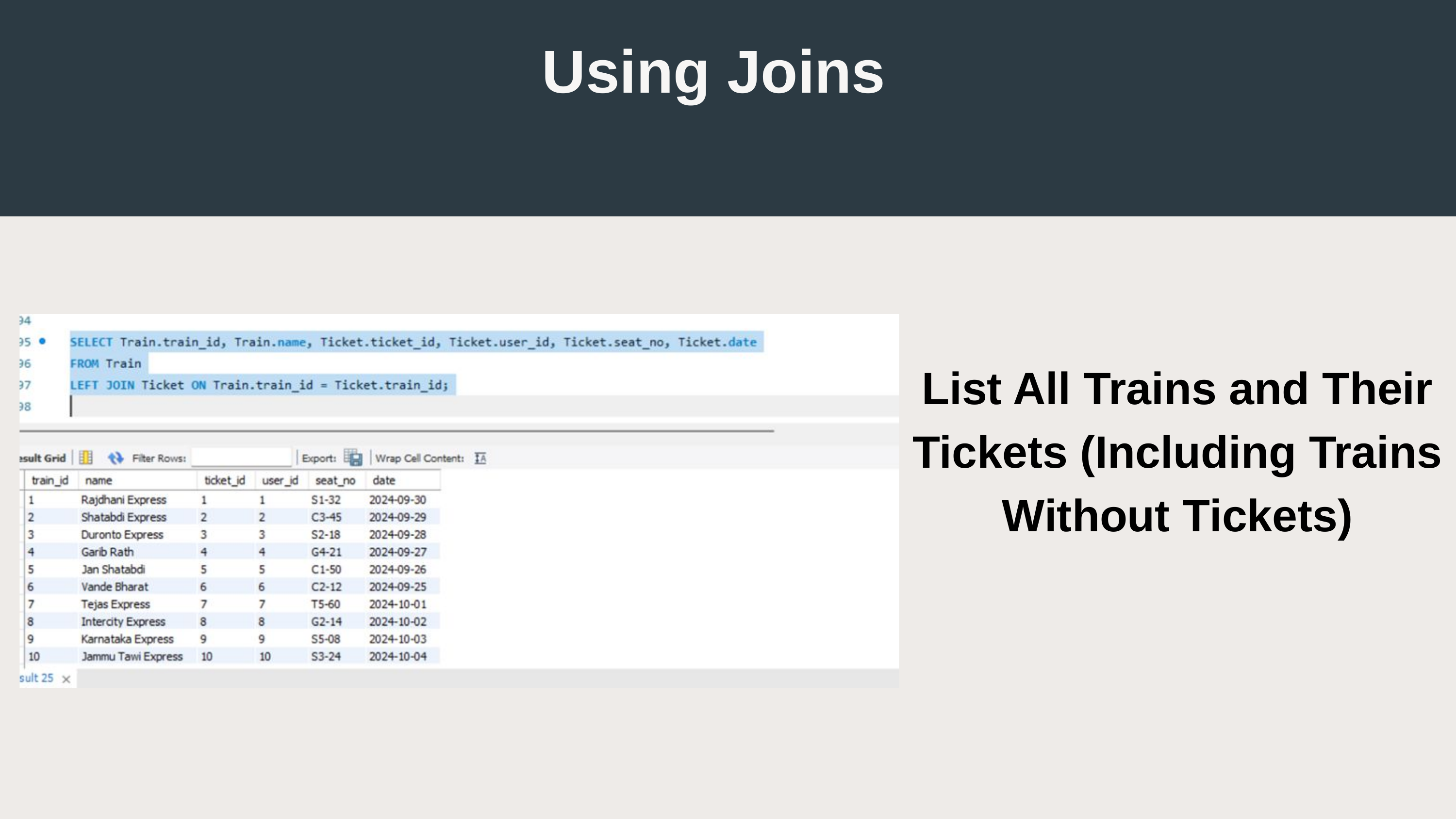

Using Joins

List All Trains and Their Tickets (Including Trains Without Tickets)